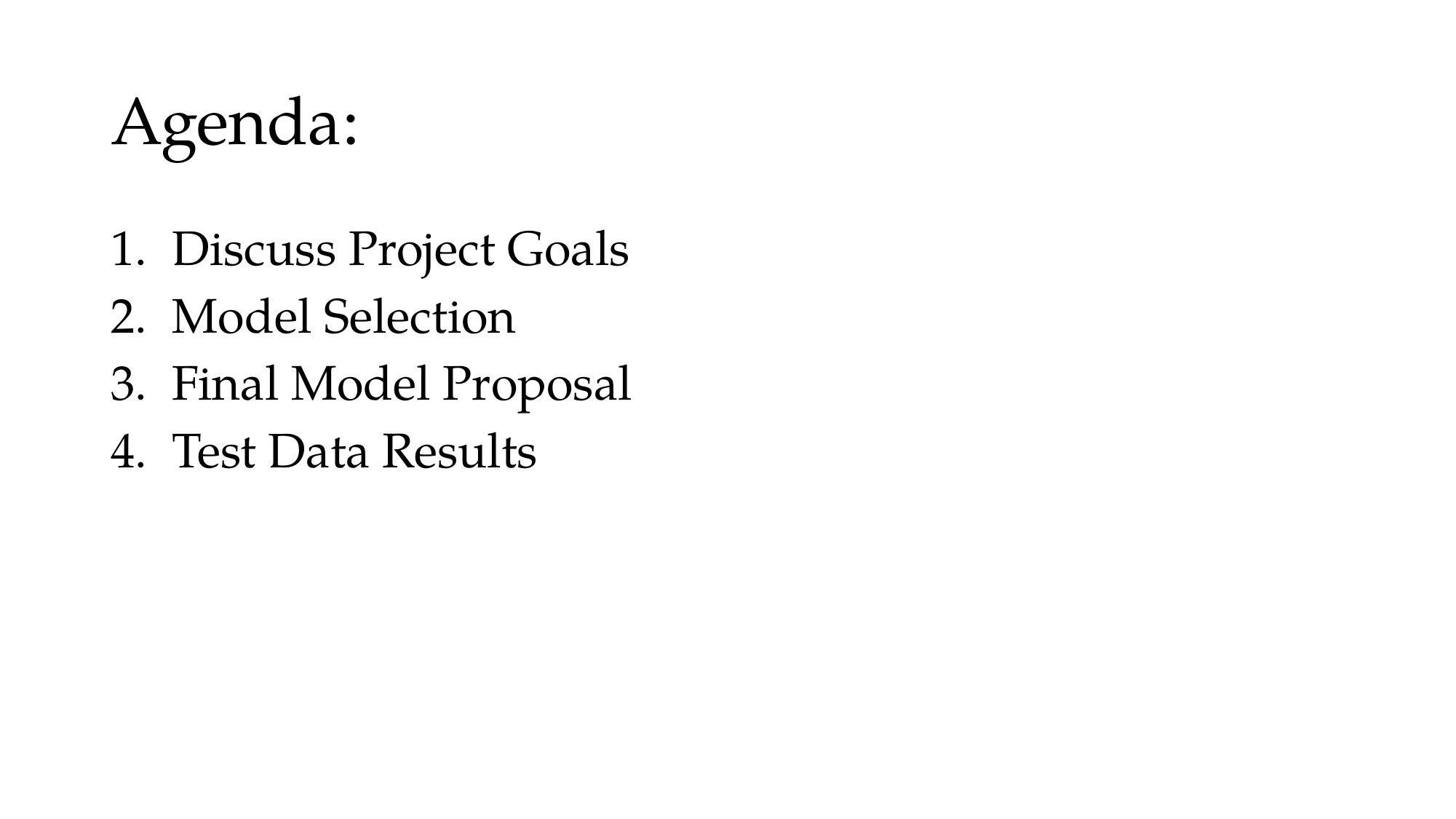

# Agenda:
Discuss Project Goals
Model Selection
Final Model Proposal
Test Data Results